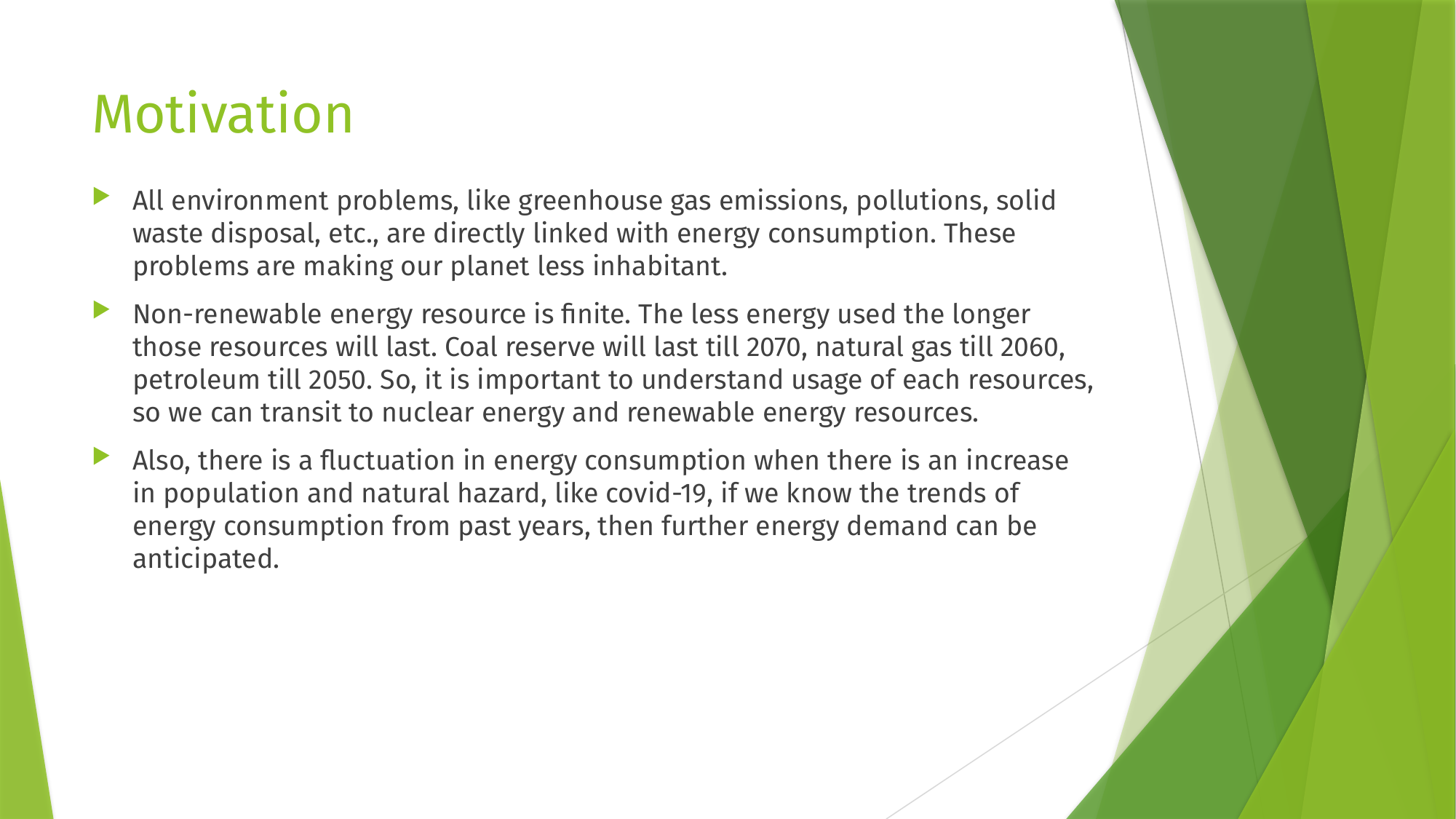

# Motivation
All environment problems, like greenhouse gas emissions, pollutions, solid waste disposal, etc., are directly linked with energy consumption. These problems are making our planet less inhabitant.
Non-renewable energy resource is finite. The less energy used the longer those resources will last. Coal reserve will last till 2070, natural gas till 2060, petroleum till 2050. So, it is important to understand usage of each resources, so we can transit to nuclear energy and renewable energy resources.
Also, there is a fluctuation in energy consumption when there is an increase in population and natural hazard, like covid-19, if we know the trends of energy consumption from past years, then further energy demand can be anticipated.